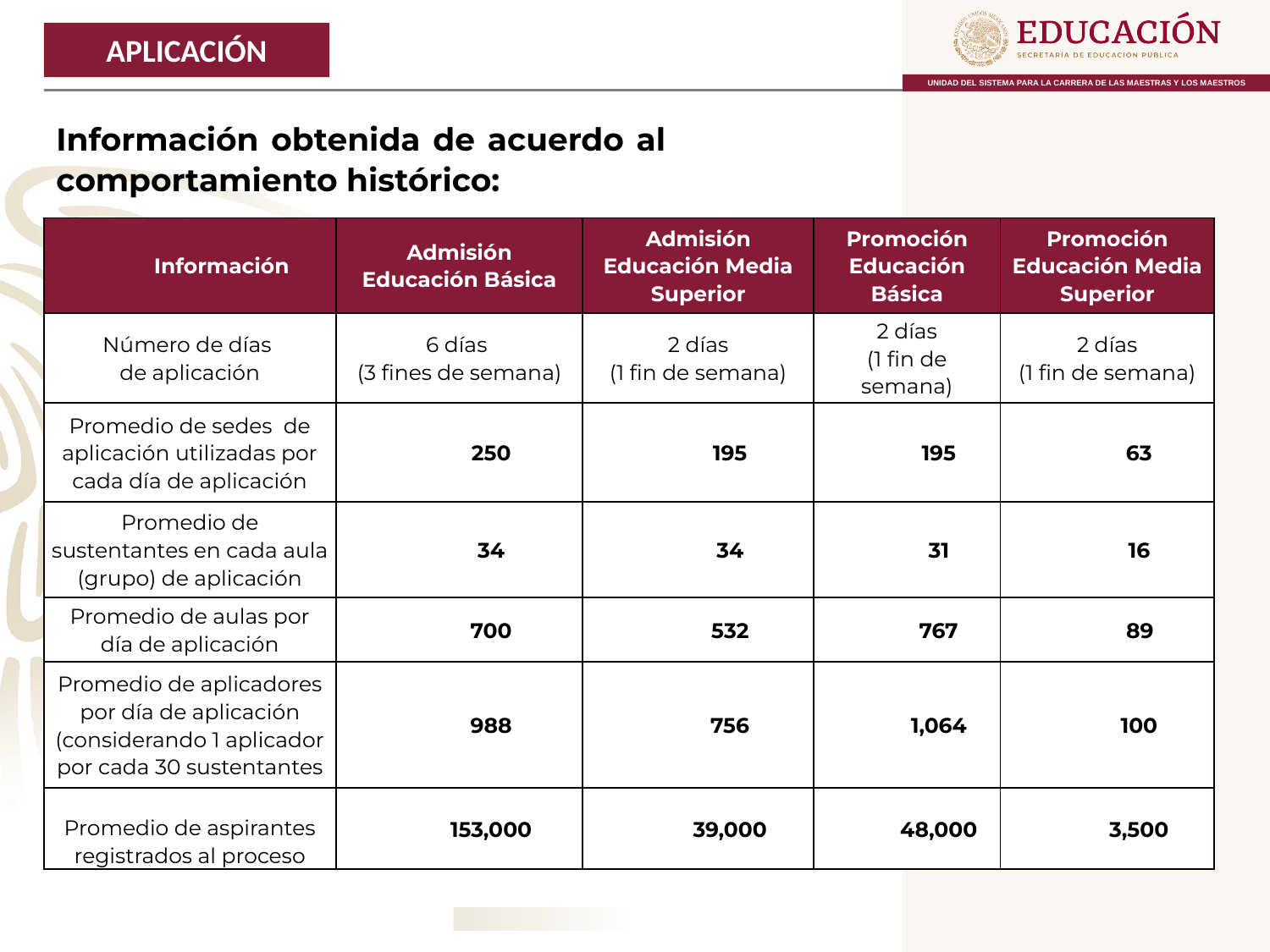

8
APLICACIÓN
Información obtenida de acuerdo al comportamiento histórico:
| Información | Admisión Educación Básica | Admisión Educación Media Superior | Promoción Educación Básica | Promoción Educación Media Superior |
| --- | --- | --- | --- | --- |
| Número de días de aplicación | 6 días  (3 fines de semana) | 2 días (1 fin de semana) | 2 días (1 fin de semana) | 2 días (1 fin de semana) |
| Promedio de sedes  de aplicación utilizadas por cada día de aplicación | 250 | 195 | 195 | 63 |
| Promedio de sustentantes en cada aula (grupo) de aplicación | 34 | 34 | 31 | 16 |
| Promedio de aulas por día de aplicación | 700 | 532 | 767 | 89 |
| Promedio de aplicadores por día de aplicación (considerando 1 aplicador por cada 30 sustentantes | 988 | 756 | 1,064 | 100 |
| Promedio de aspirantes registrados al proceso | 153,000 | 39,000 | 48,000 | 3,500 |